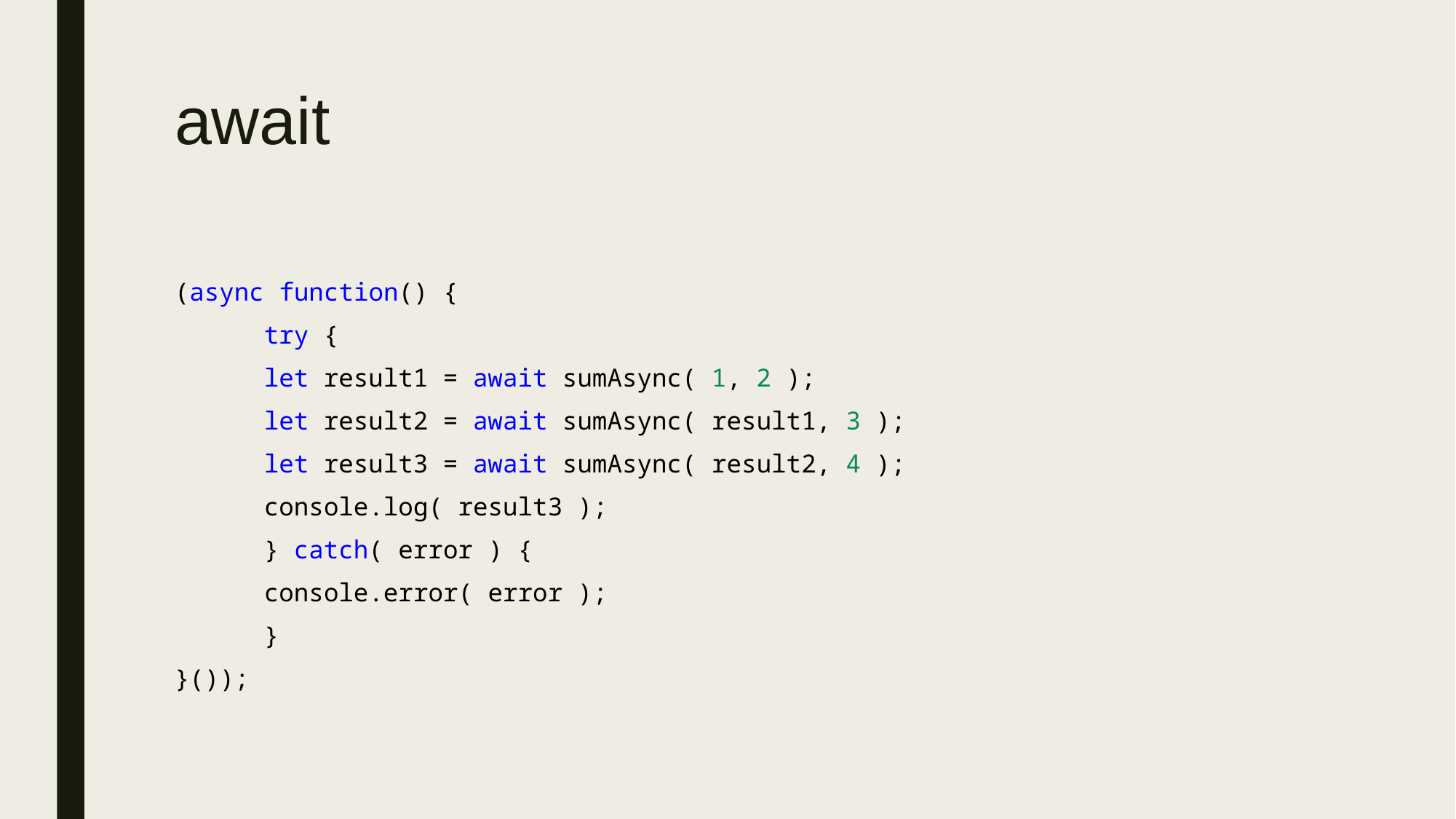

# await
(async function() {
	try {
		let result1 = await sumAsync( 1, 2 );
		let result2 = await sumAsync( result1, 3 );
		let result3 = await sumAsync( result2, 4 );
		console.log( result3 );
	} catch( error ) {
		console.error( error );
	}
}());